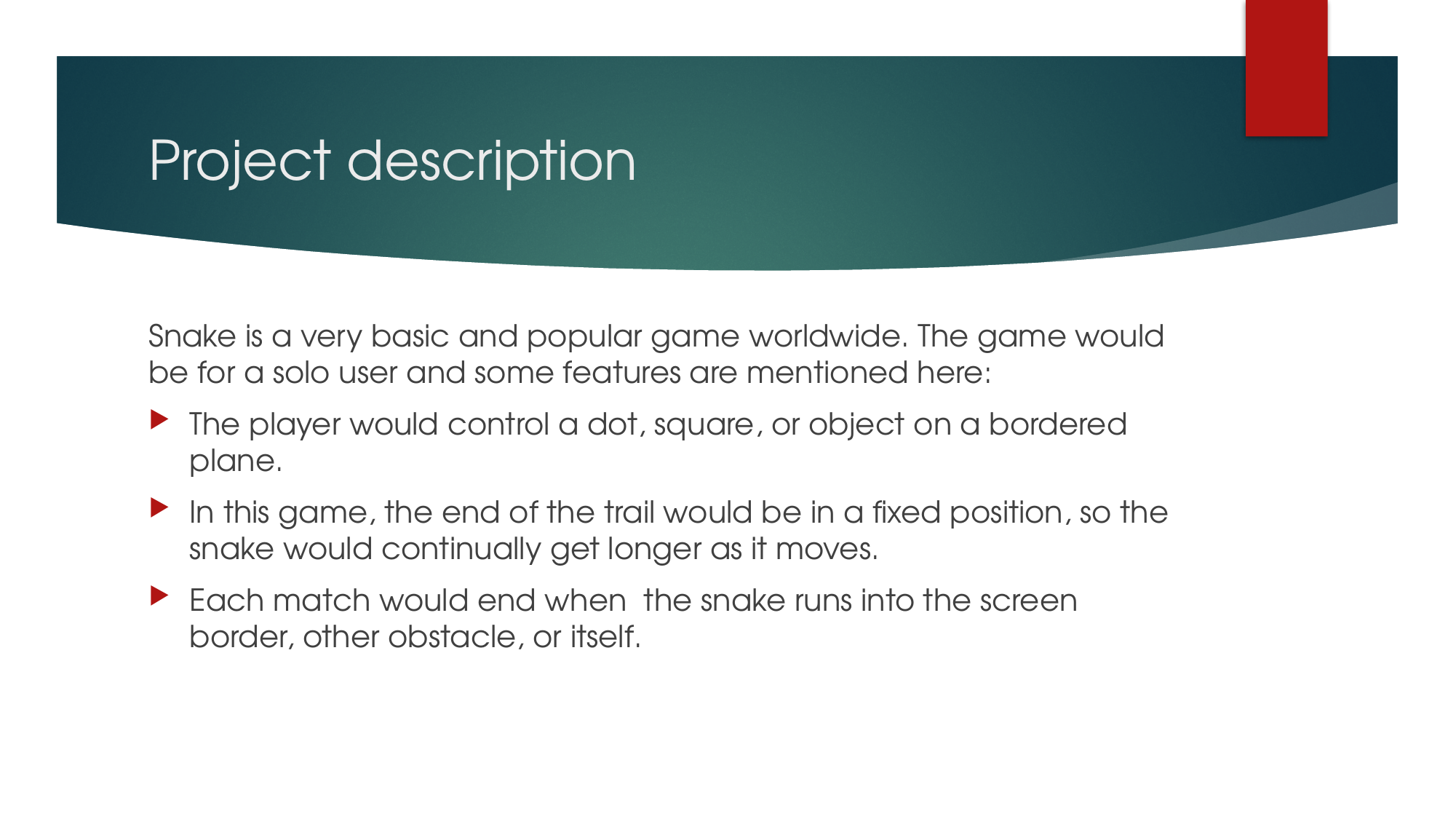

# Project description
Snake is a very basic and popular game worldwide. The game would be for a solo user and some features are mentioned here:
The player would control a dot, square, or object on a bordered plane.
In this game, the end of the trail would be in a fixed position, so the snake would continually get longer as it moves.
Each match would end when  the snake runs into the screen border, other obstacle, or itself.